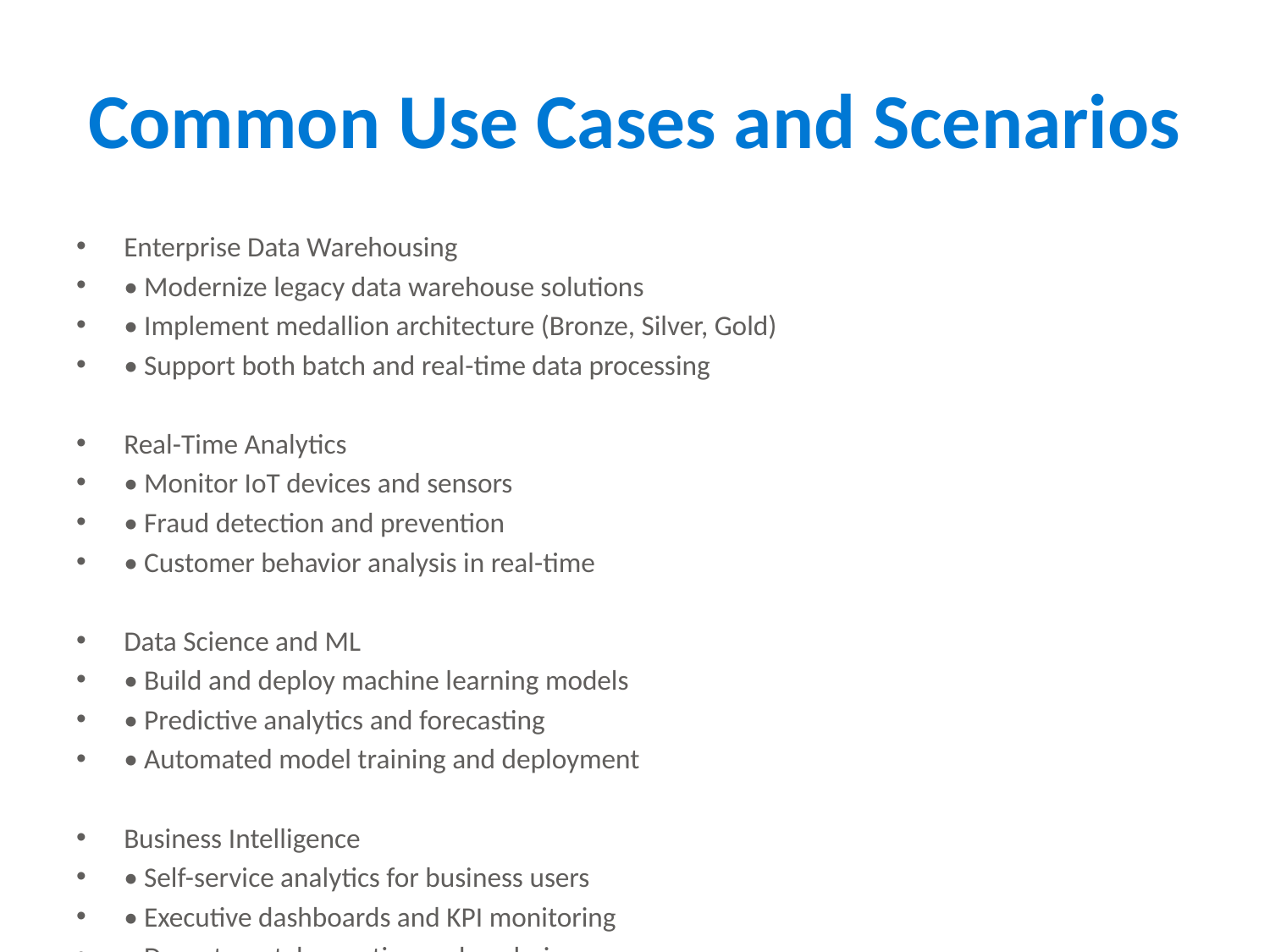

# Common Use Cases and Scenarios
Enterprise Data Warehousing
• Modernize legacy data warehouse solutions
• Implement medallion architecture (Bronze, Silver, Gold)
• Support both batch and real-time data processing

Real-Time Analytics
• Monitor IoT devices and sensors
• Fraud detection and prevention
• Customer behavior analysis in real-time

Data Science and ML
• Build and deploy machine learning models
• Predictive analytics and forecasting
• Automated model training and deployment

Business Intelligence
• Self-service analytics for business users
• Executive dashboards and KPI monitoring
• Departmental reporting and analysis

Data Integration
• Migrate data from on-premises systems
• Integrate SaaS applications and cloud services
• Create unified views of customer and operational data